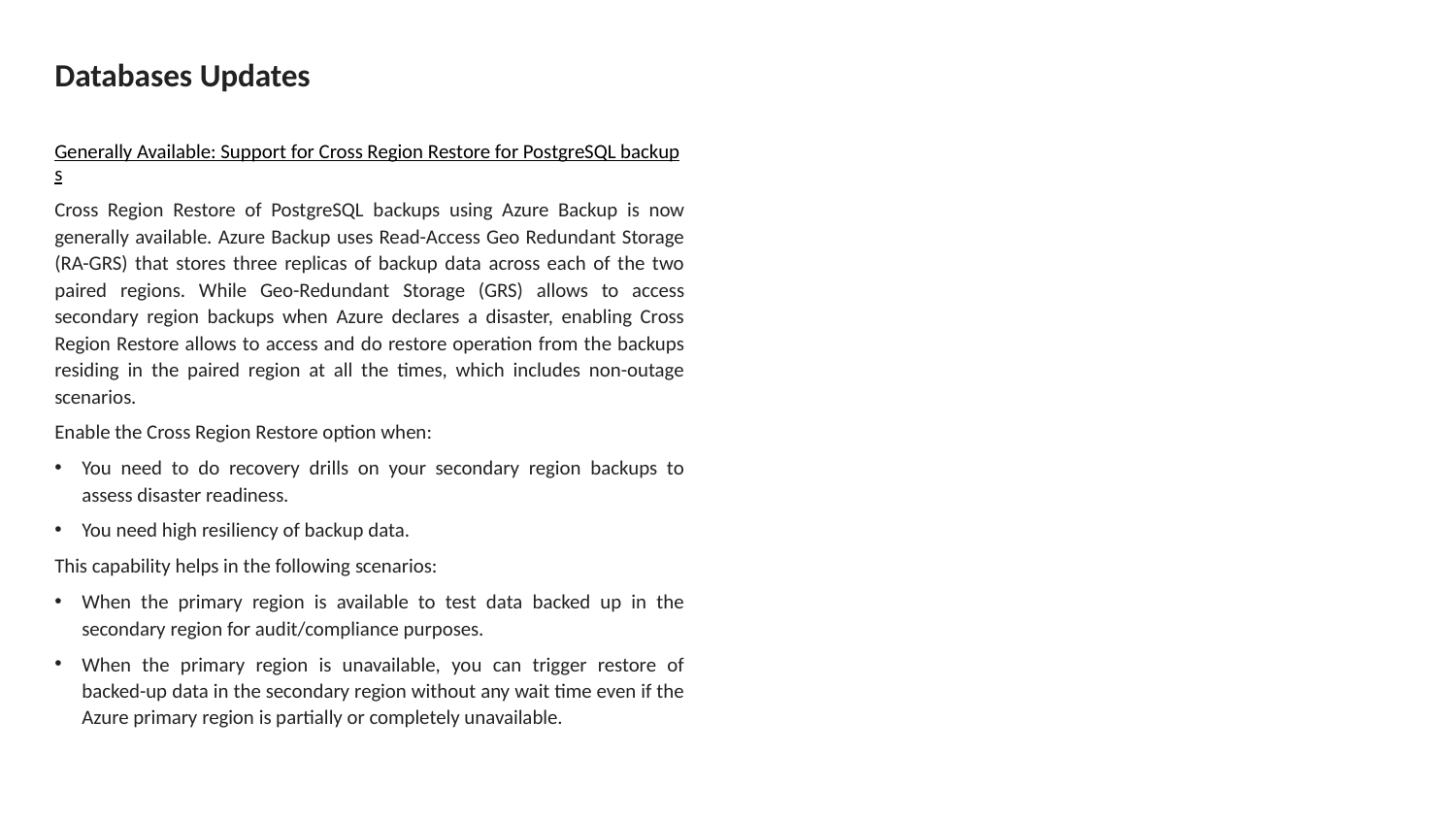

# Databases Updates
Generally Available: Support for Cross Region Restore for PostgreSQL backups
Cross Region Restore of PostgreSQL backups using Azure Backup is now generally available. Azure Backup uses Read-Access Geo Redundant Storage (RA-GRS) that stores three replicas of backup data across each of the two paired regions. While Geo-Redundant Storage (GRS) allows to access secondary region backups when Azure declares a disaster, enabling Cross Region Restore allows to access and do restore operation from the backups residing in the paired region at all the times, which includes non-outage scenarios.
Enable the Cross Region Restore option when:
You need to do recovery drills on your secondary region backups to assess disaster readiness.
You need high resiliency of backup data.
This capability helps in the following scenarios:
When the primary region is available to test data backed up in the secondary region for audit/compliance purposes.
When the primary region is unavailable, you can trigger restore of backed-up data in the secondary region without any wait time even if the Azure primary region is partially or completely unavailable.